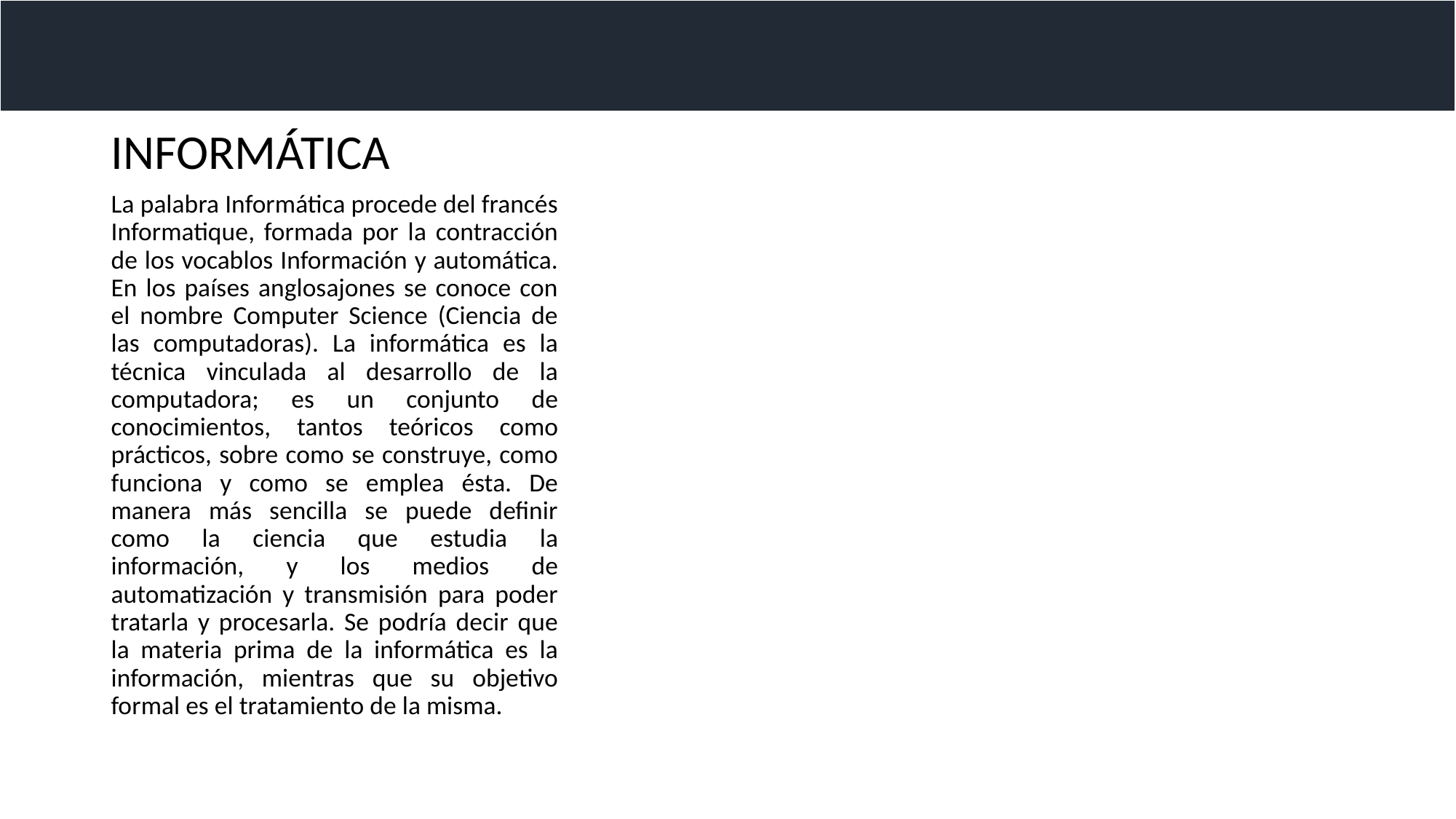

# INFORMÁTICA

La palabra Informática procede del francés Informatique, formada por la contracción de los vocablos Información y automática. En los países anglosajones se conoce con el nombre Computer Science (Ciencia de las computadoras). La informática es la técnica vinculada al desarrollo de la computadora; es un conjunto de conocimientos, tantos teóricos como prácticos, sobre como se construye, como funciona y como se emplea ésta. De manera más sencilla se puede definir como la ciencia que estudia la información, y los medios de automatización y transmisión para poder tratarla y procesarla. Se podría decir que la materia prima de la informática es la información, mientras que su objetivo formal es el tratamiento de la misma.